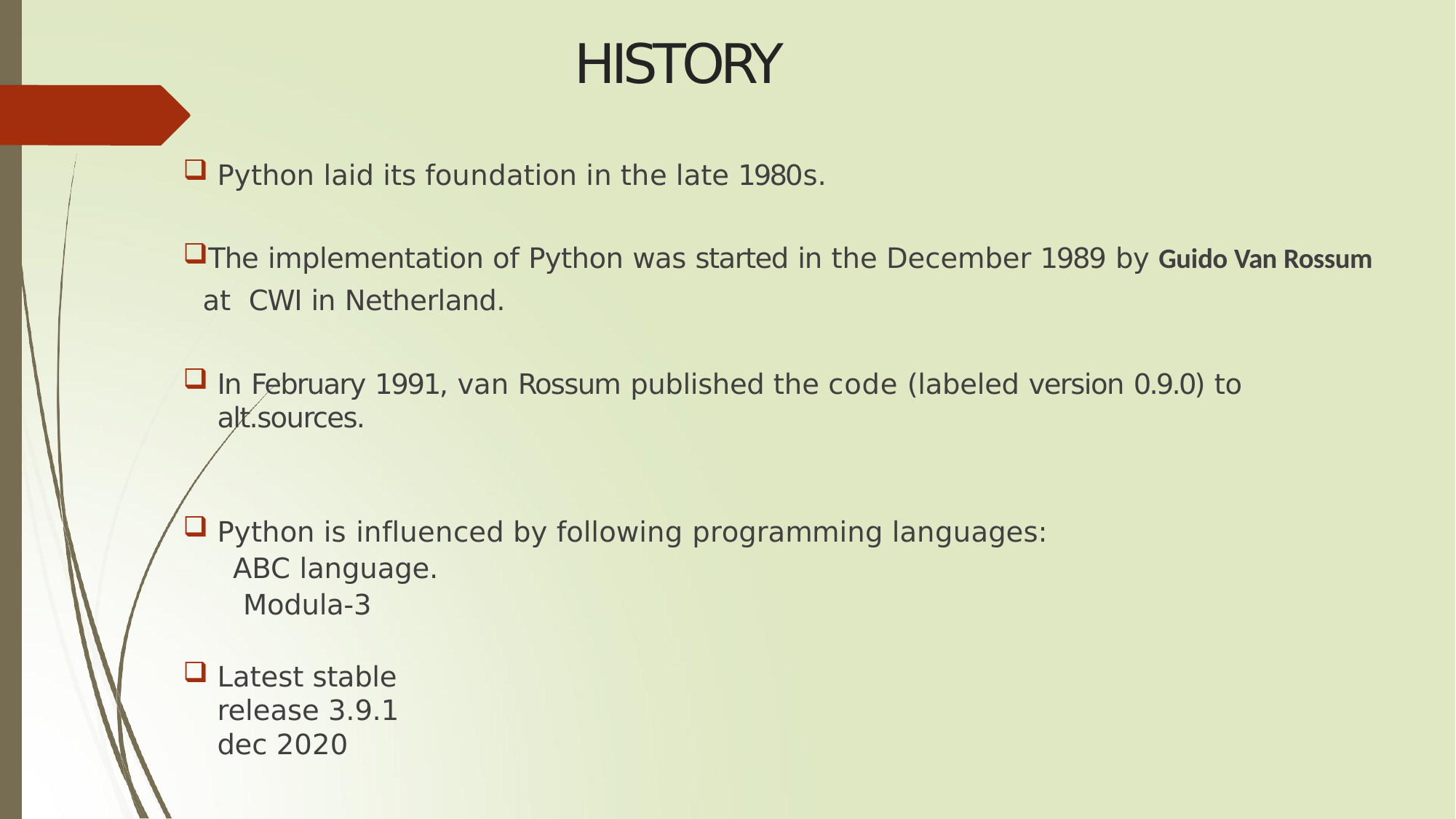

# HISTORY
Python laid its foundation in the late 1980s.

The implementation of Python was started in the December 1989 by Guido Van Rossum at  CWI in Netherland.

In February 1991, van Rossum published the code (labeled version 0.9.0) to alt.sources.

Python is influenced by following programming languages:
ABC language.  Modula-3

Latest stable release 3.9.1 dec 2020